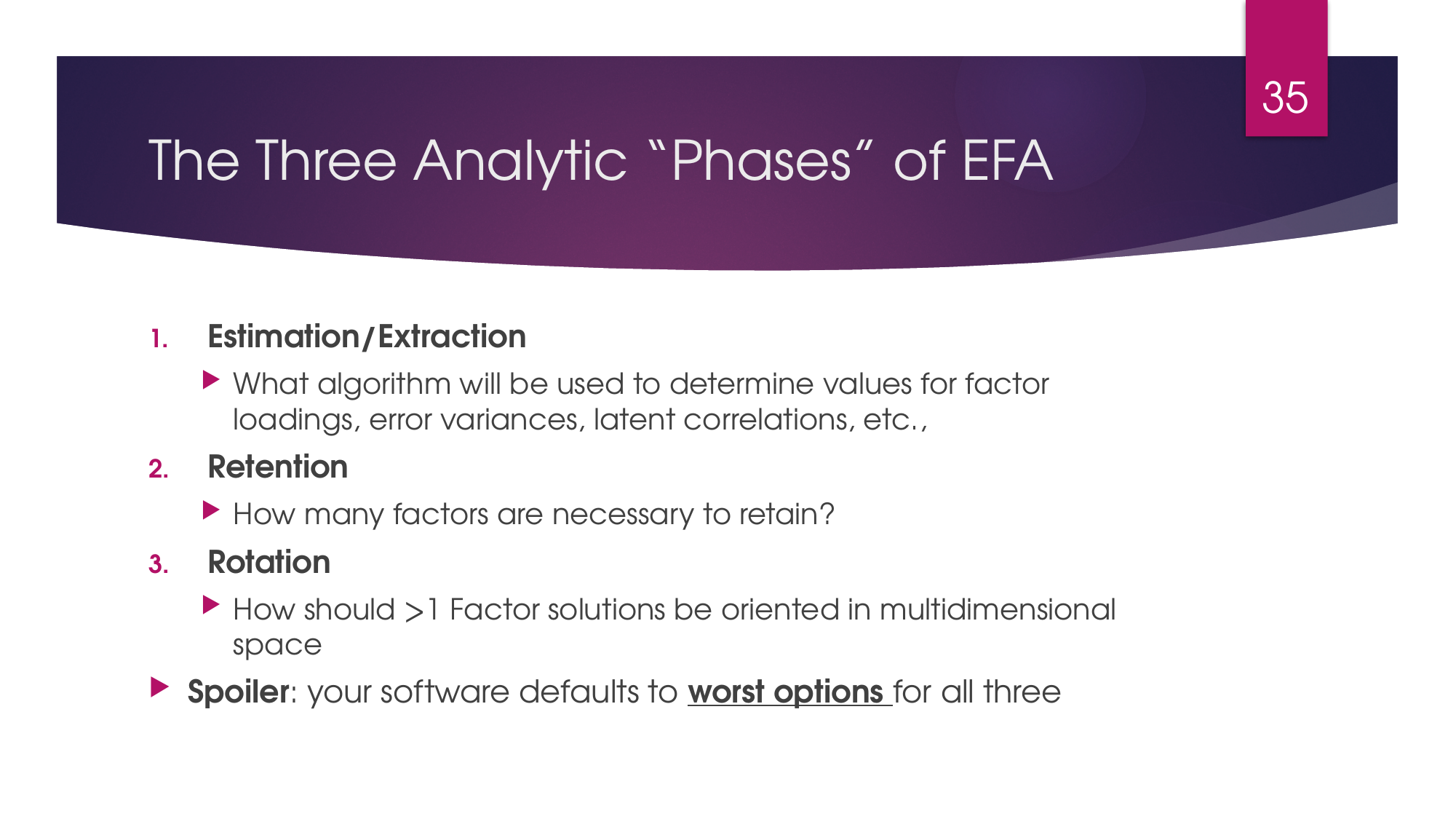

35
# The Three Analytic “Phases” of EFA
Estimation/Extraction
What algorithm will be used to determine values for factor loadings, error variances, latent correlations, etc.,
Retention
How many factors are necessary to retain?
Rotation
How should >1 Factor solutions be oriented in multidimensional space
Spoiler: your software defaults to worst options for all three